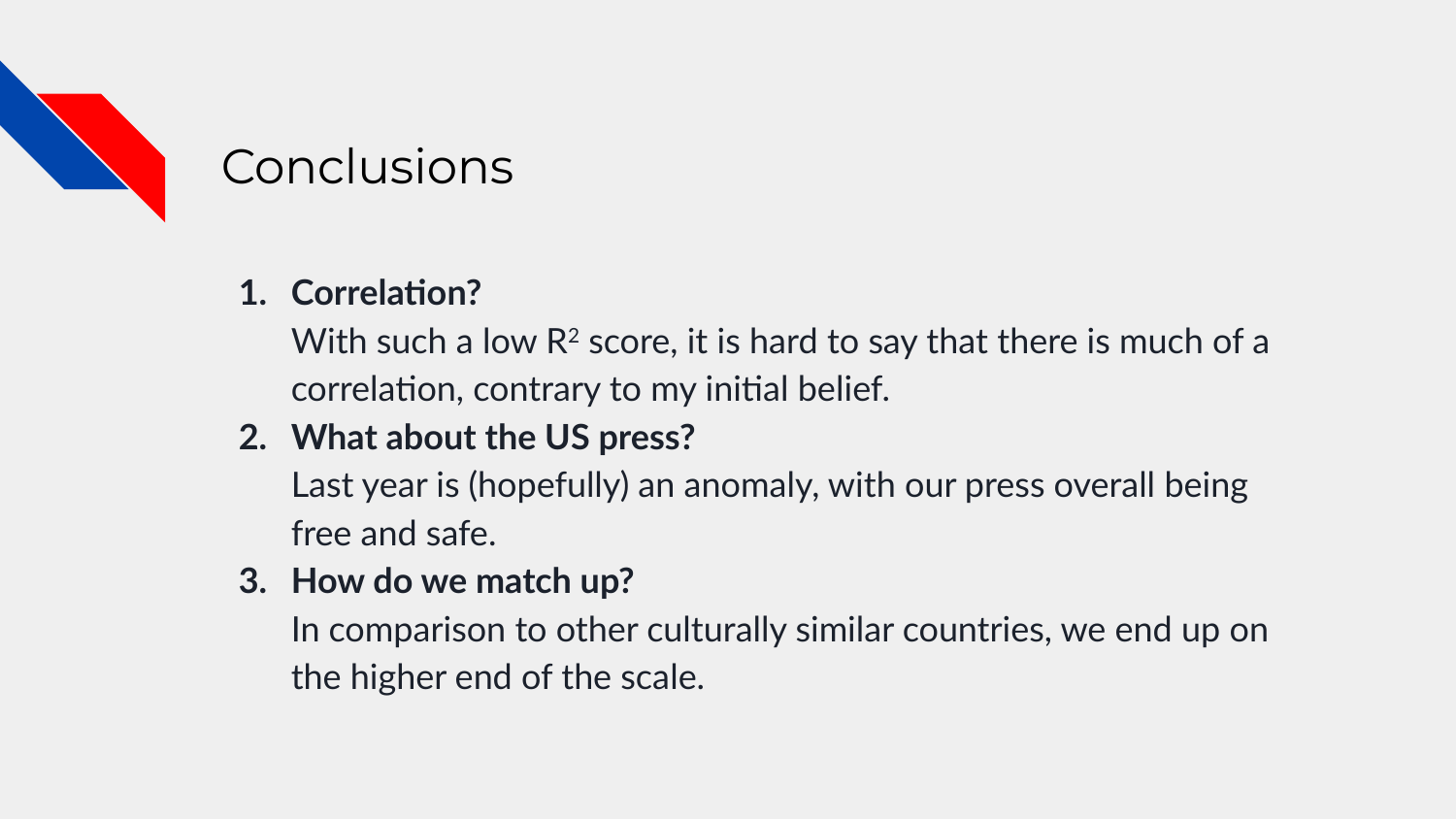

# Conclusions
Correlation?
With such a low R2 score, it is hard to say that there is much of a correlation, contrary to my initial belief.
What about the US press?
Last year is (hopefully) an anomaly, with our press overall being free and safe.
How do we match up?
In comparison to other culturally similar countries, we end up on the higher end of the scale.